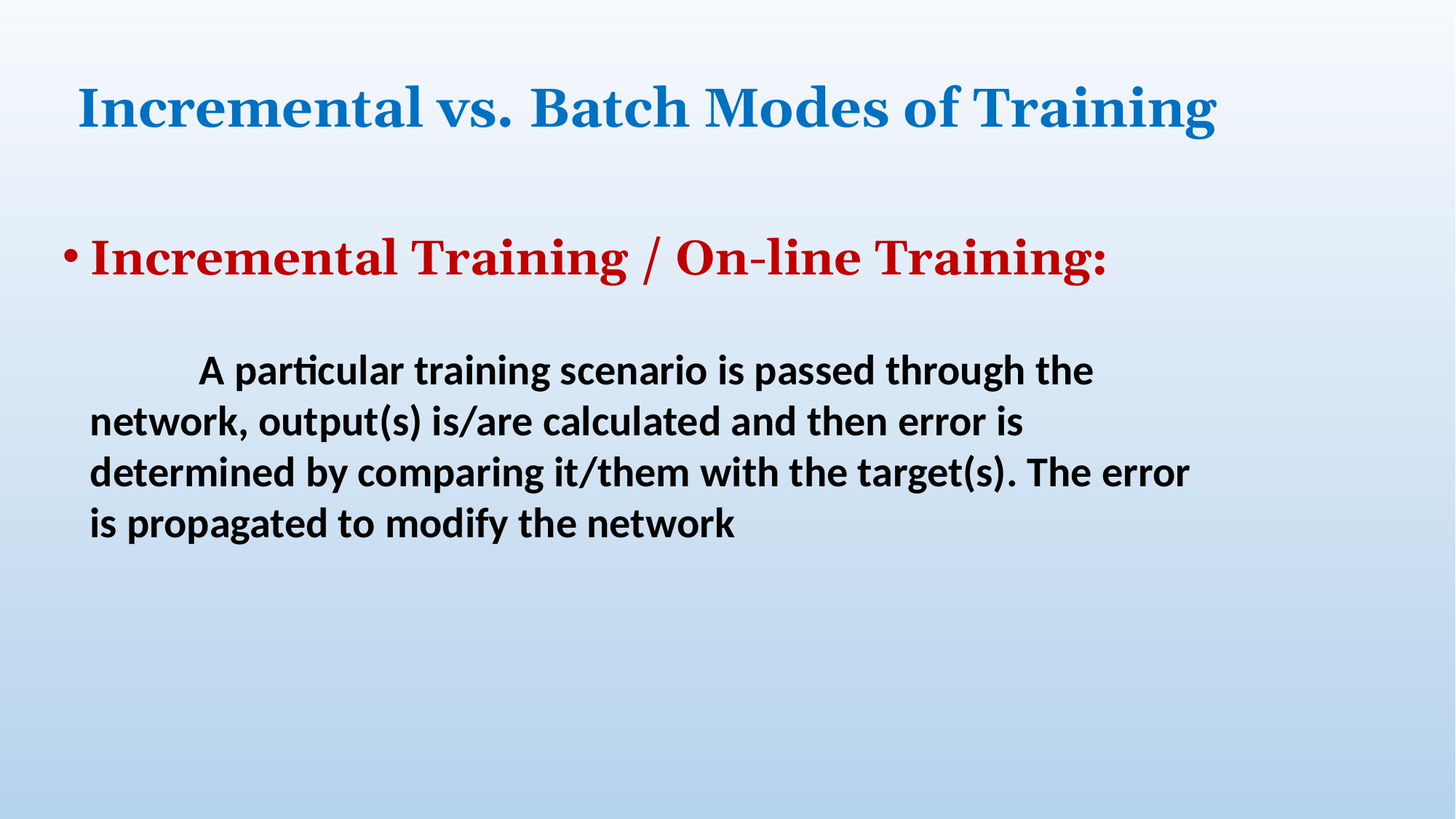

Incremental vs. Batch Modes of Training
Incremental Training / On-line Training:

		A particular training scenario is passed through the network, output(s) is/are calculated and then error is determined by comparing it/them with the target(s). The error is propagated to modify the network